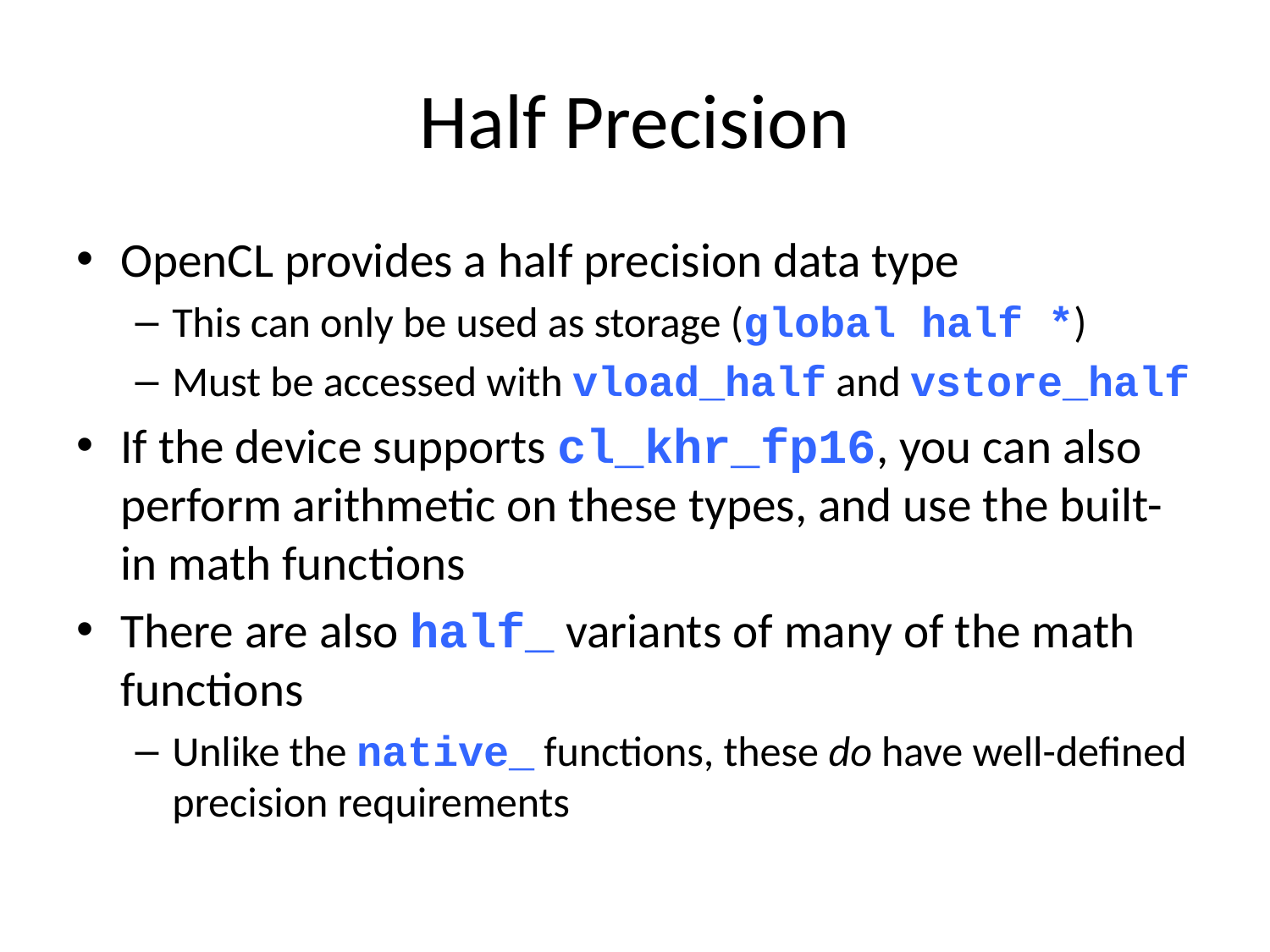

# Half Precision
OpenCL provides a half precision data type
This can only be used as storage (global half *)
Must be accessed with vload_half and vstore_half
If the device supports cl_khr_fp16, you can also perform arithmetic on these types, and use the built-in math functions
There are also half_ variants of many of the math functions
Unlike the native_ functions, these do have well-defined precision requirements